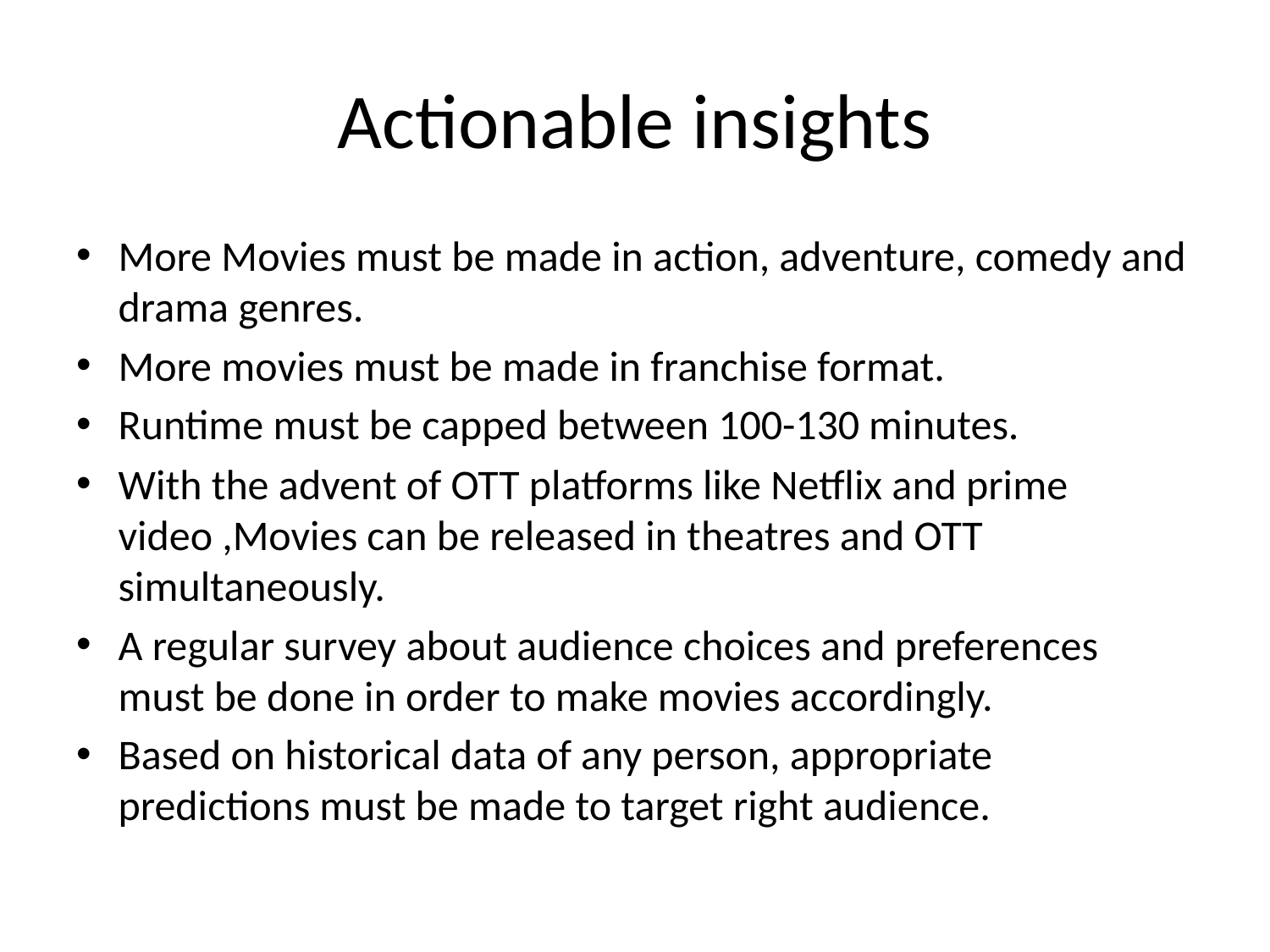

# Actionable insights
More Movies must be made in action, adventure, comedy and drama genres.
More movies must be made in franchise format.
Runtime must be capped between 100-130 minutes.
With the advent of OTT platforms like Netflix and prime video ,Movies can be released in theatres and OTT simultaneously.
A regular survey about audience choices and preferences must be done in order to make movies accordingly.
Based on historical data of any person, appropriate predictions must be made to target right audience.